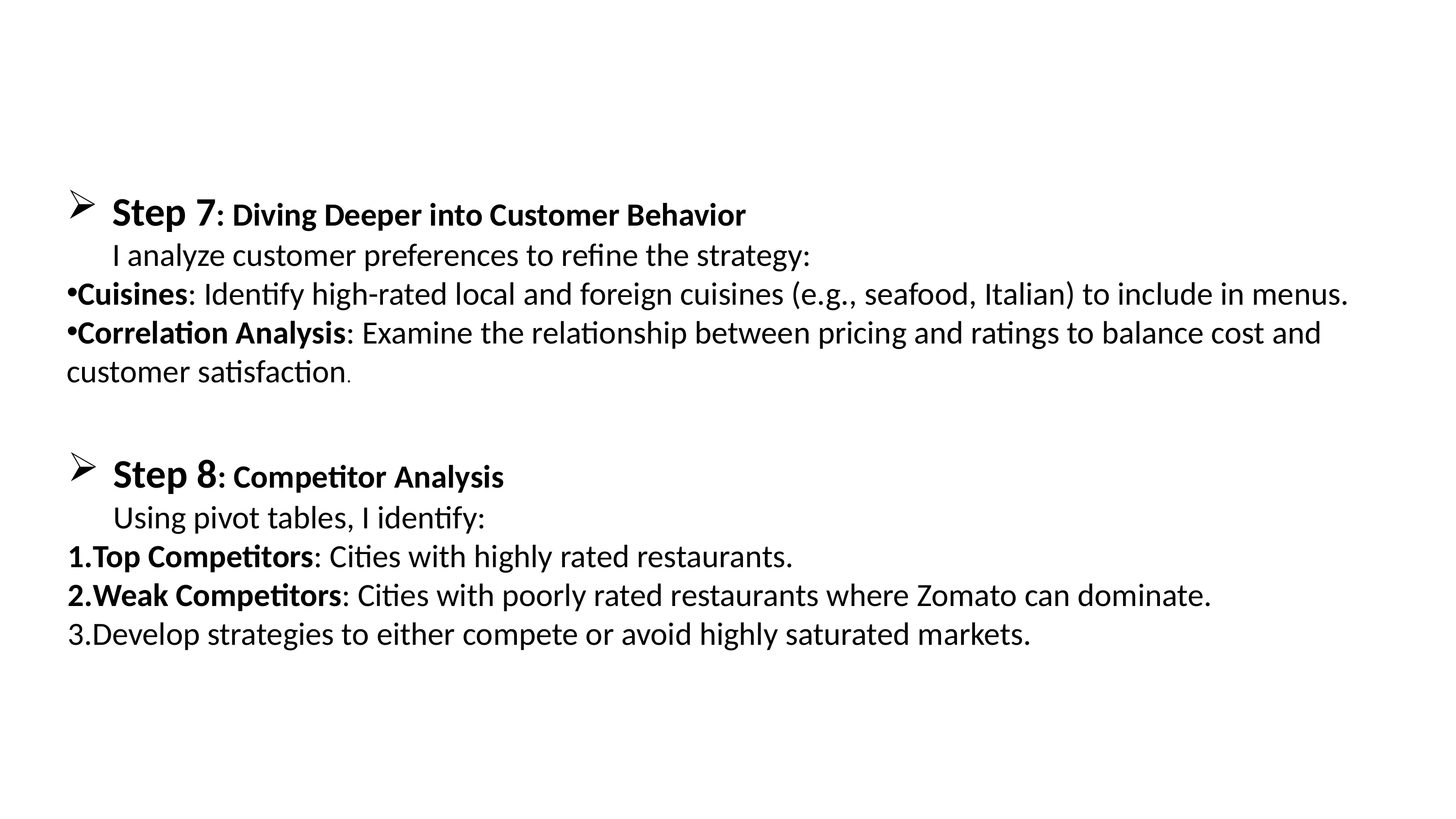

Step 7: Diving Deeper into Customer Behavior
I analyze customer preferences to refine the strategy:
Cuisines: Identify high-rated local and foreign cuisines (e.g., seafood, Italian) to include in menus.
Correlation Analysis: Examine the relationship between pricing and ratings to balance cost and customer satisfaction.
Step 8: Competitor Analysis
Using pivot tables, I identify:
Top Competitors: Cities with highly rated restaurants.
Weak Competitors: Cities with poorly rated restaurants where Zomato can dominate.
Develop strategies to either compete or avoid highly saturated markets.